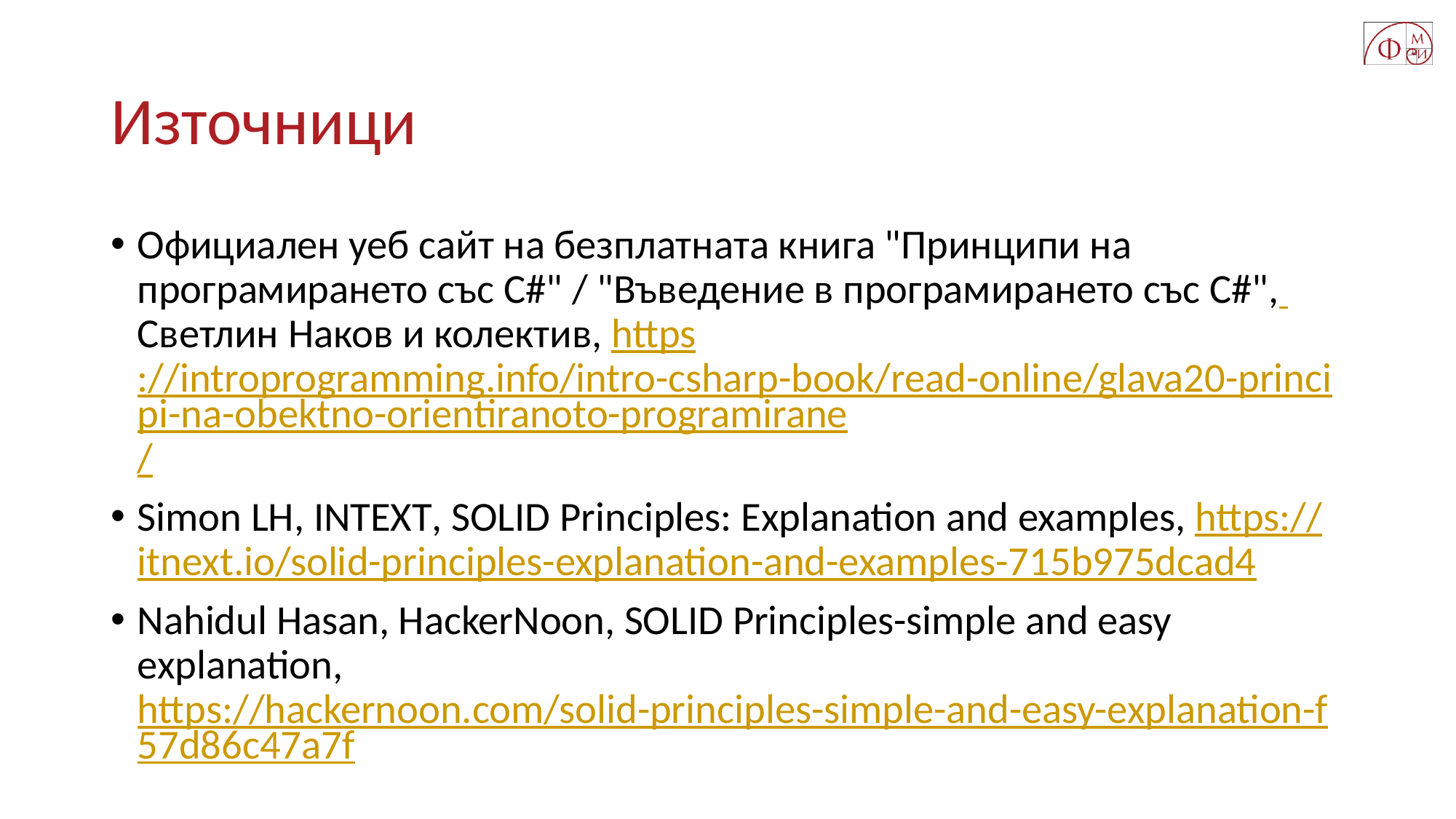

# Източници
Официален уеб сайт на безплатната книга "Принципи на програмирането със C#" / "Въведение в програмирането със C#", Светлин Наков и колектив, https://introprogramming.info/intro-csharp-book/read-online/glava20-principi-na-obektno-orientiranoto-programirane/
Simon LH, INTEXT, SOLID Principles: Explanation and examples, https://itnext.io/solid-principles-explanation-and-examples-715b975dcad4
Nahidul Hasan, HackerNoon, SOLID Principles-simple and easy explanation, https://hackernoon.com/solid-principles-simple-and-easy-explanation-f57d86c47a7f